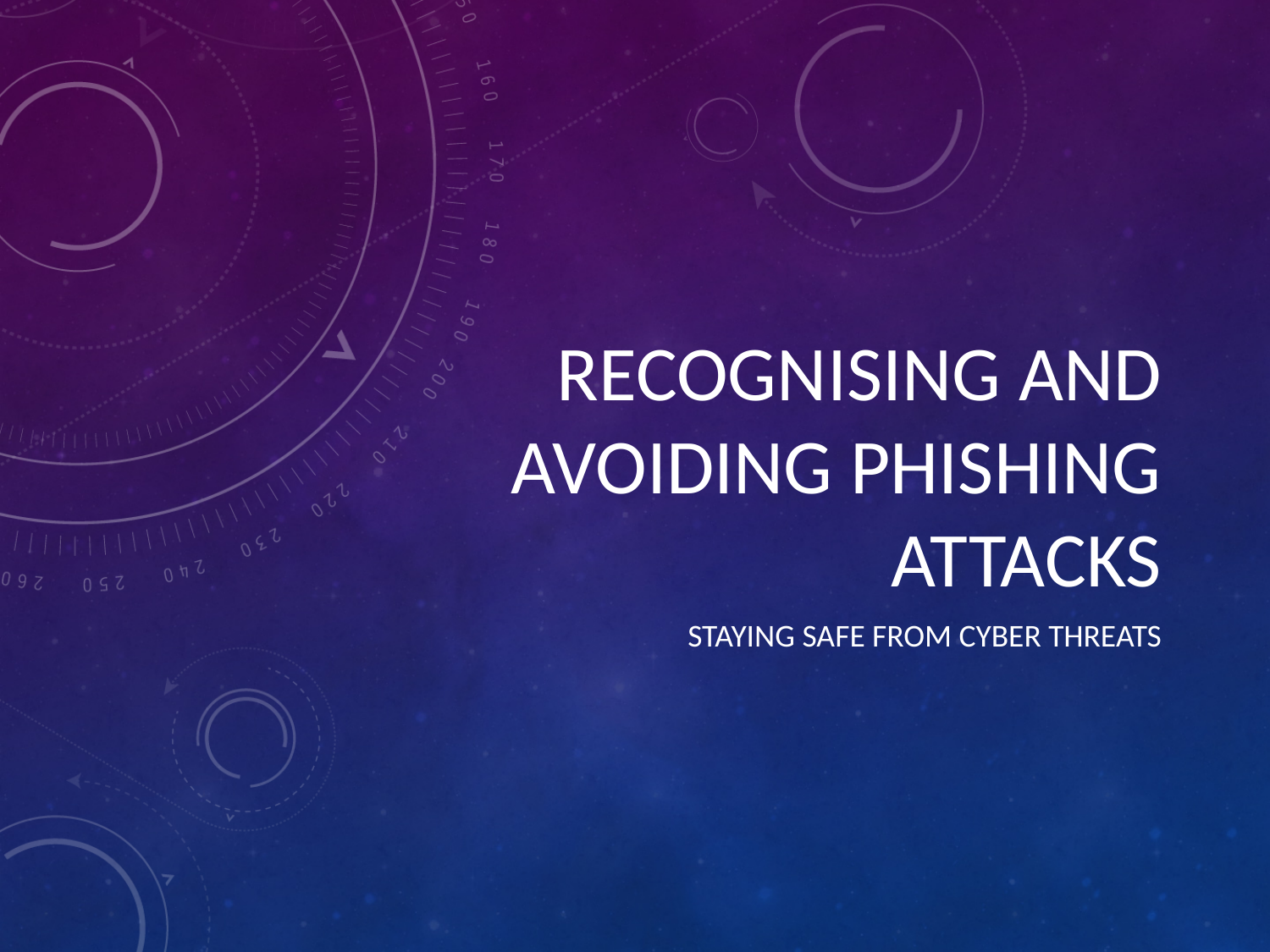

# Recognising and Avoiding Phishing Attacks
Staying Safe from Cyber Threats